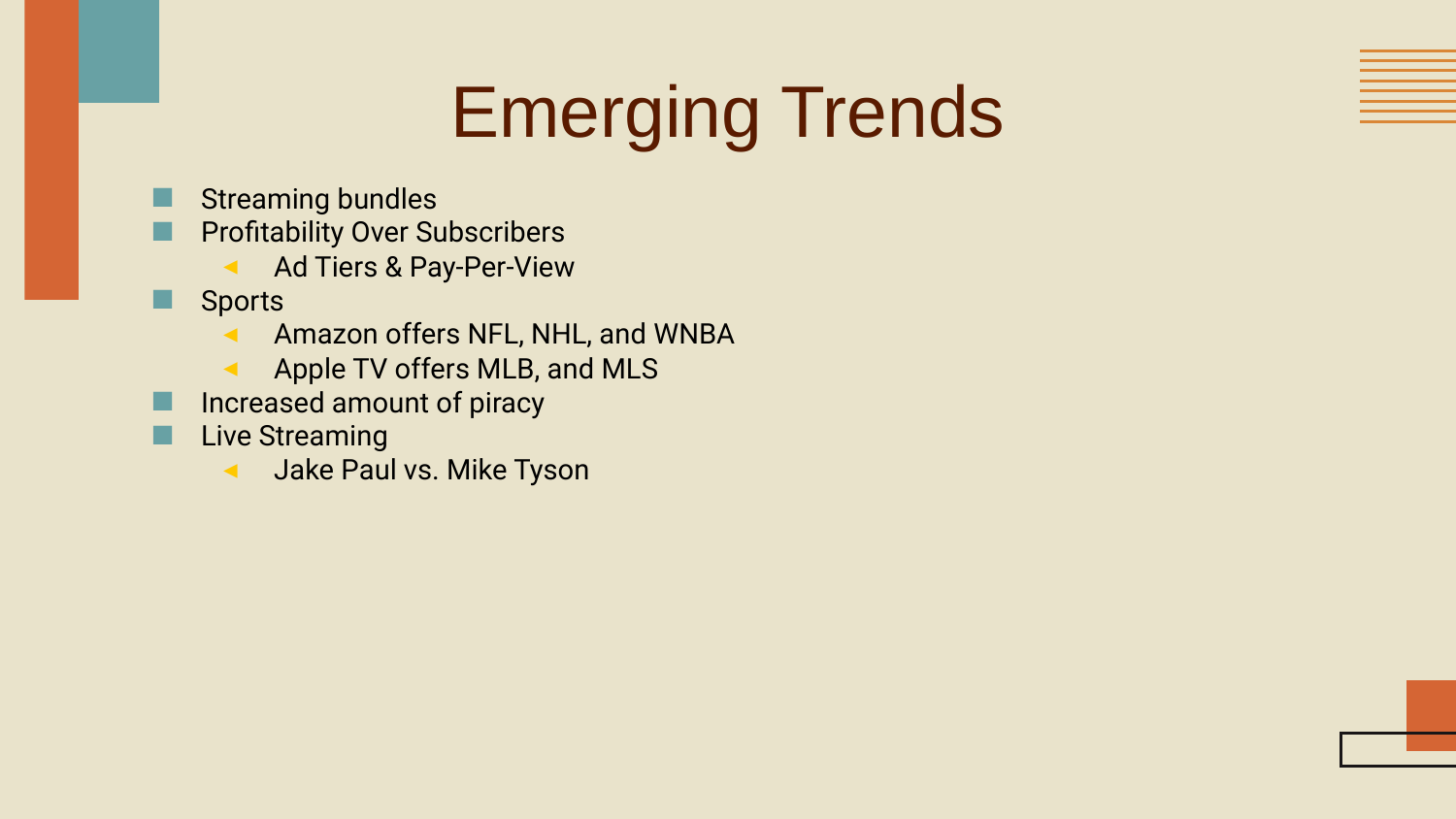

# Emerging Trends
Streaming bundles
Profitability Over Subscribers
Ad Tiers & Pay-Per-View
Sports
Amazon offers NFL, NHL, and WNBA
Apple TV offers MLB, and MLS
Increased amount of piracy
Live Streaming
Jake Paul vs. Mike Tyson